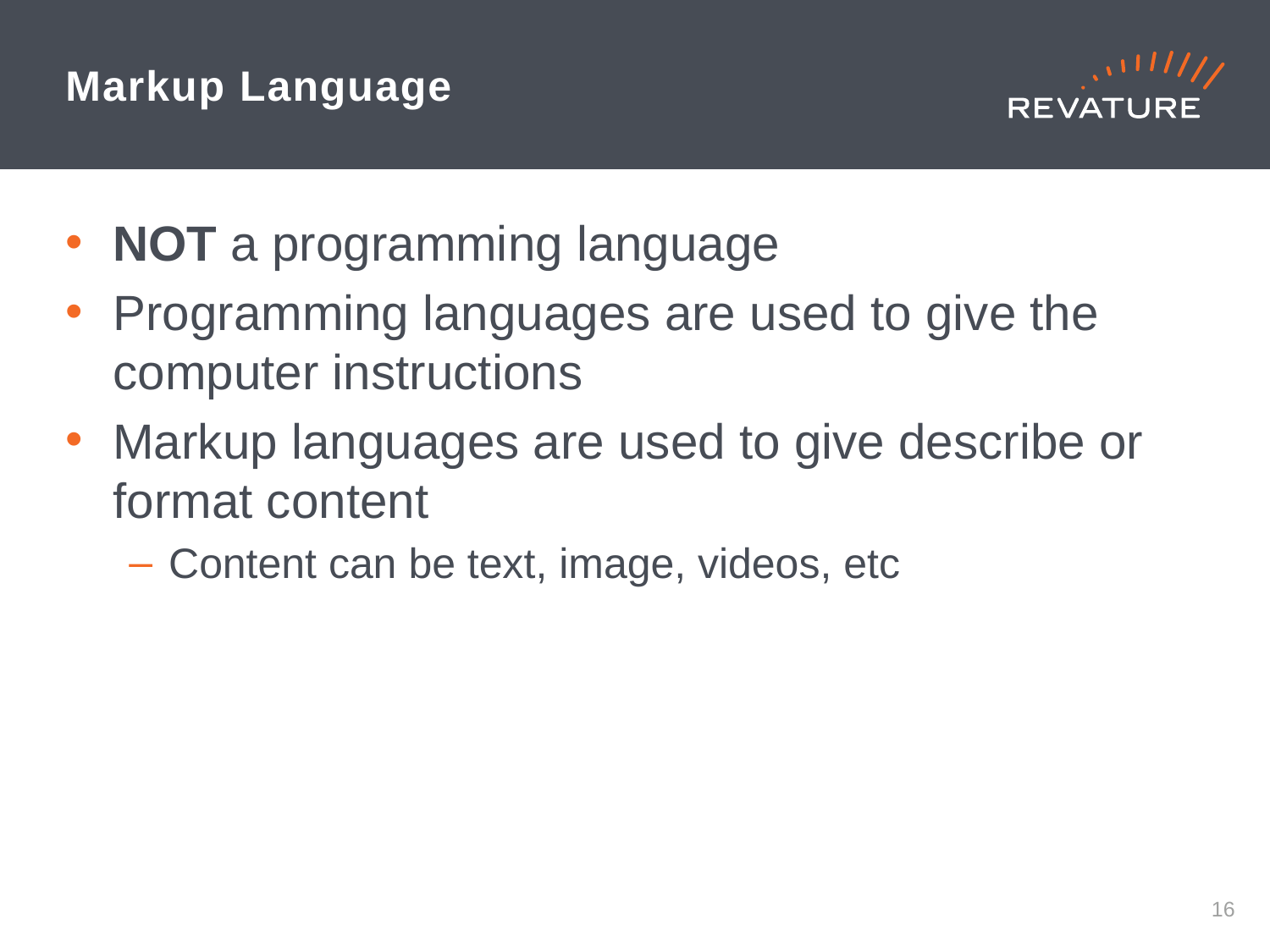

# Markup Language
NOT a programming language
Programming languages are used to give the computer instructions
Markup languages are used to give describe or format content
Content can be text, image, videos, etc
16